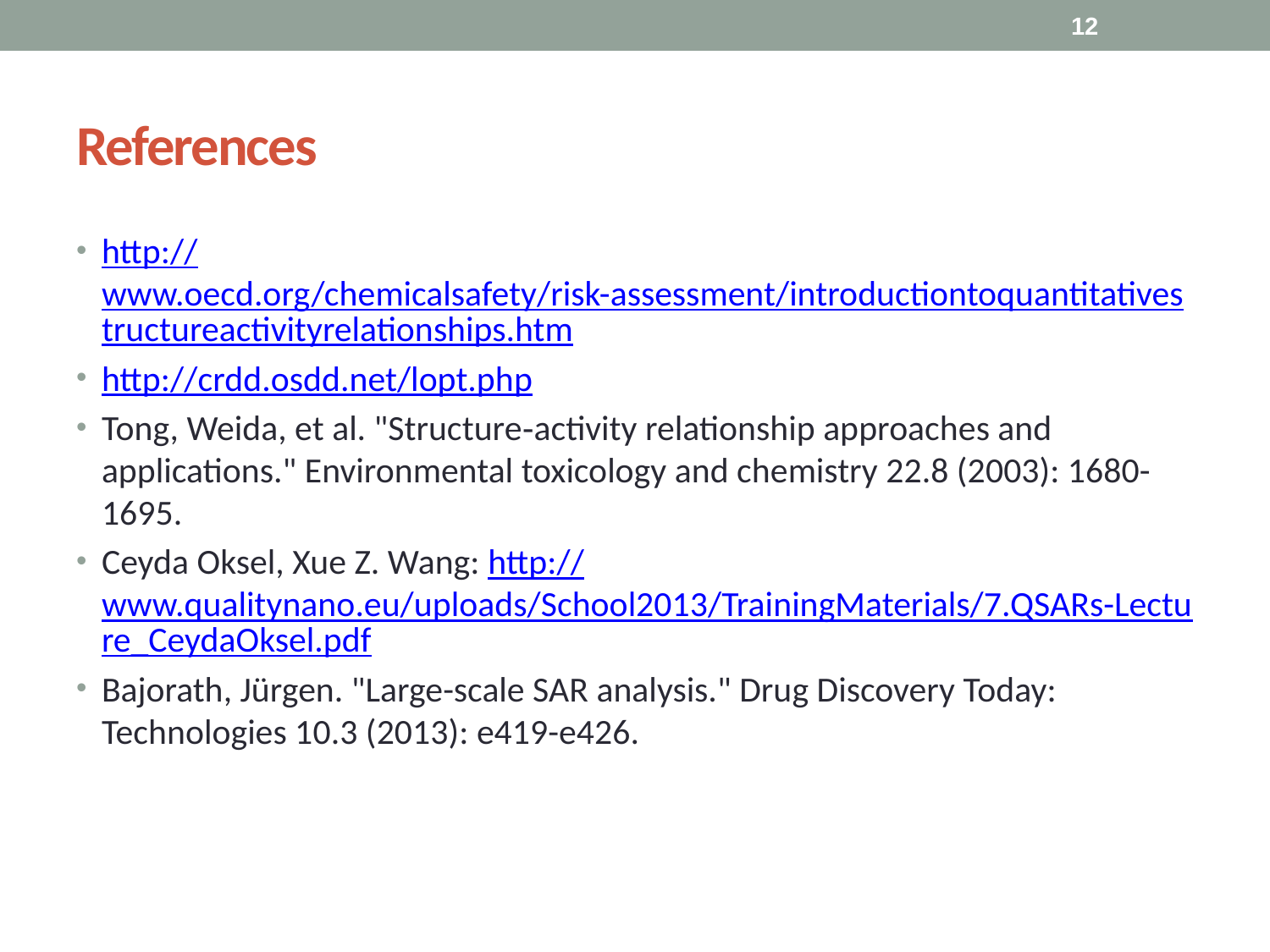

12
# References
http://www.oecd.org/chemicalsafety/risk-assessment/introductiontoquantitativestructureactivityrelationships.htm
http://crdd.osdd.net/lopt.php
Tong, Weida, et al. "Structure‐activity relationship approaches and applications." Environmental toxicology and chemistry 22.8 (2003): 1680-1695.
Ceyda Oksel, Xue Z. Wang: http://www.qualitynano.eu/uploads/School2013/TrainingMaterials/7.QSARs-Lecture_CeydaOksel.pdf
Bajorath, Jürgen. "Large-scale SAR analysis." Drug Discovery Today: Technologies 10.3 (2013): e419-e426.